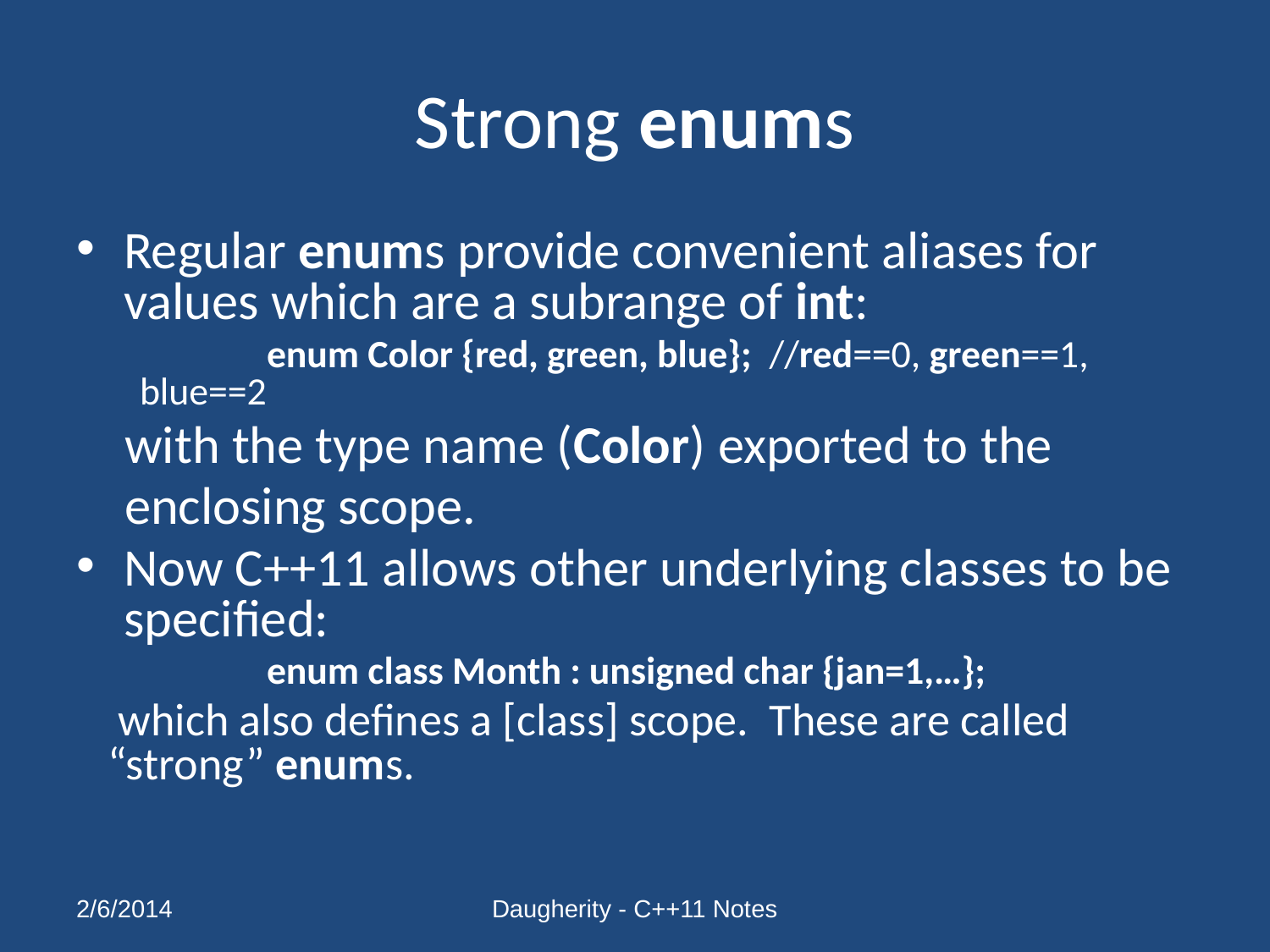

# Strong enums
Regular enums provide convenient aliases for values which are a subrange of int:
	enum Color {red, green, blue};  //red==0, green==1, blue==2
    with the type name (Color) exported to the
    enclosing scope.
Now C++11 allows other underlying classes to be specified:
	enum class Month : unsigned char {jan=1,…};
 which also defines a [class] scope.  These are called “strong” enums.
2/6/2014
Daugherity - C++11 Notes